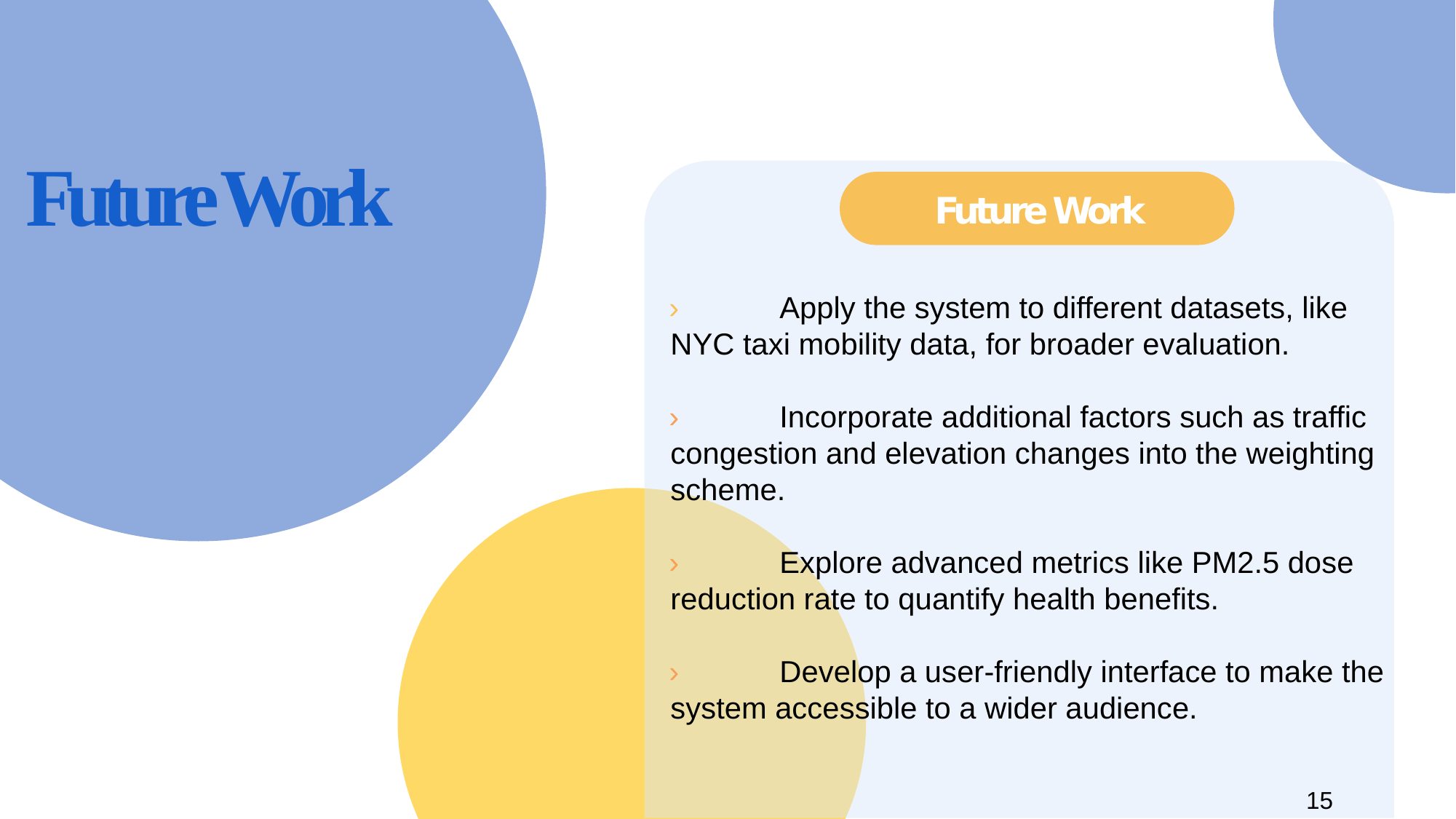

# Future Work

Future Work

›	Apply the system to different datasets, like NYC taxi mobility data, for broader evaluation.

›	Incorporate additional factors such as traffic congestion and elevation changes into the weighting scheme.

›	Explore advanced metrics like PM2.5 dose reduction rate to quantify health benefits.

›	Develop a user-friendly interface to make the system accessible to a wider audience.
15